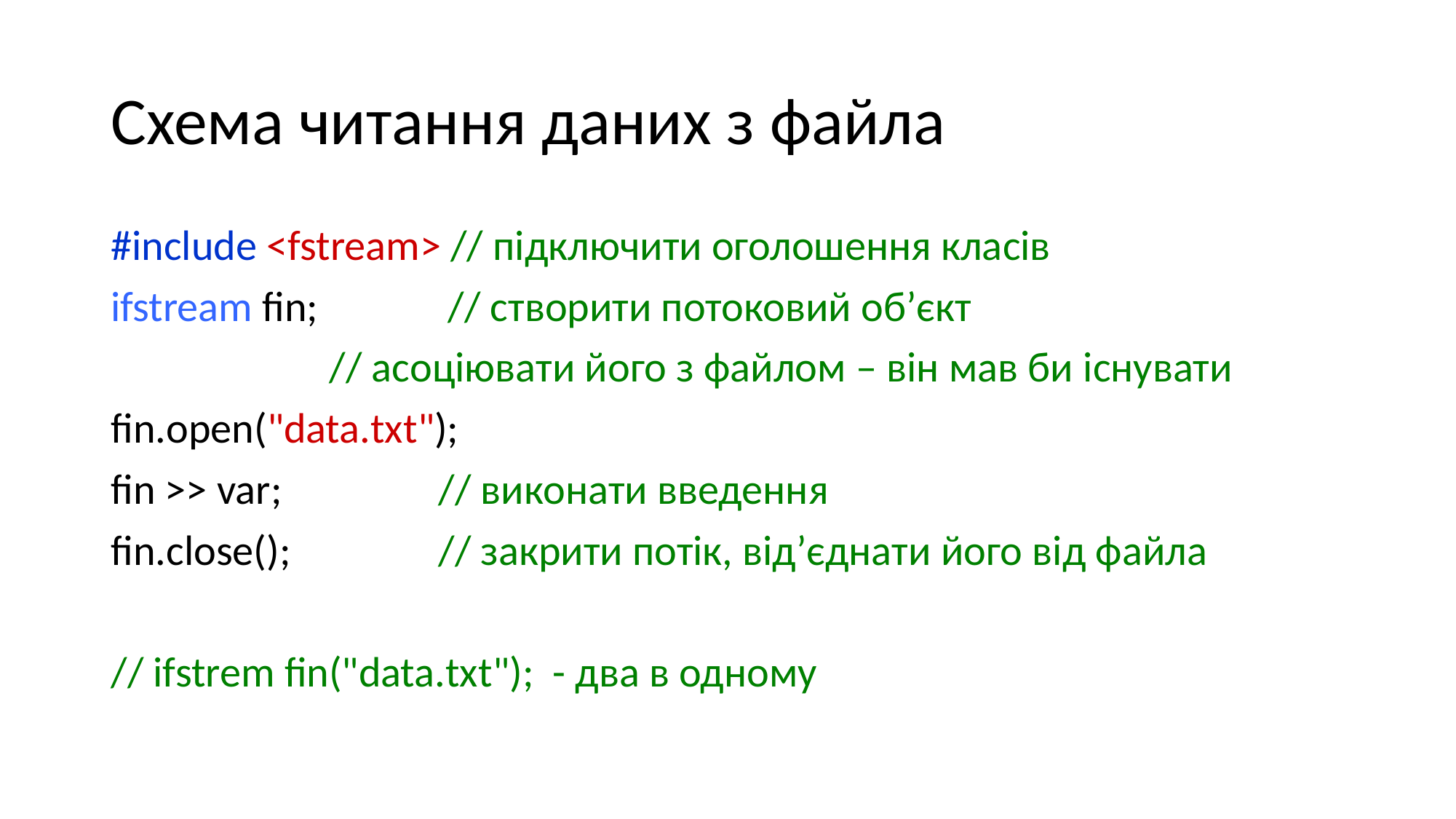

# Схема читання даних з файла
#include <fstream> // підключити оголошення класів
ifstream fin;		 // створити потоковий об’єкт
		// асоціювати його з файлом – він мав би існувати
fin.open("data.txt");
fin >> var;		// виконати введення
fin.close();		// закрити потік, від’єднати його від файла

// ifstrem fin("data.txt");  - два в одному